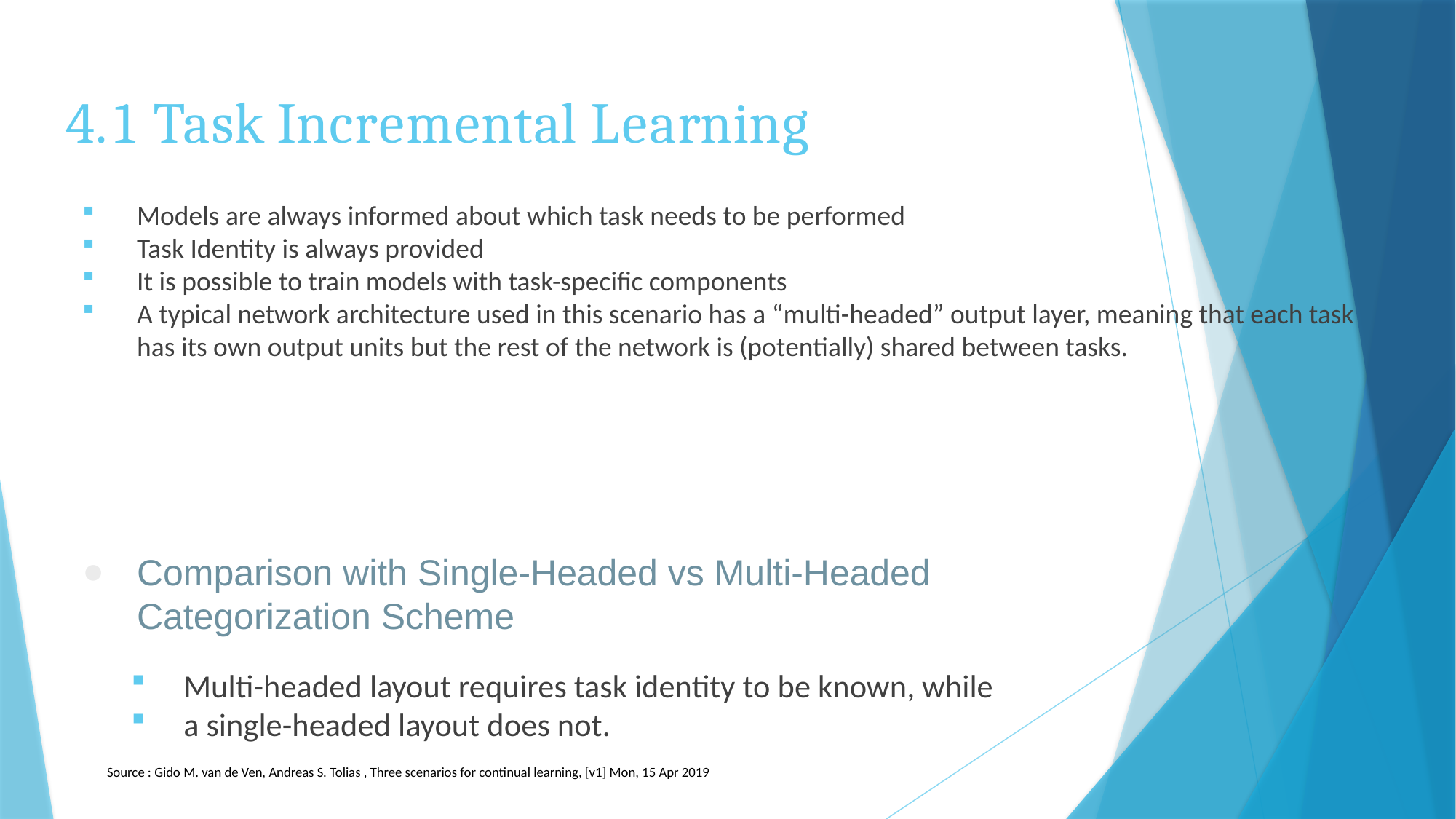

# 4.1 Task Incremental Learning
Models are always informed about which task needs to be performed
Task Identity is always provided
It is possible to train models with task-specific components
A typical network architecture used in this scenario has a “multi-headed” output layer, meaning that each task has its own output units but the rest of the network is (potentially) shared between tasks.
Comparison with Single-Headed vs Multi-Headed Categorization Scheme
Multi-headed layout requires task identity to be known, while
a single-headed layout does not.
Source : Gido M. van de Ven, Andreas S. Tolias , Three scenarios for continual learning, [v1] Mon, 15 Apr 2019